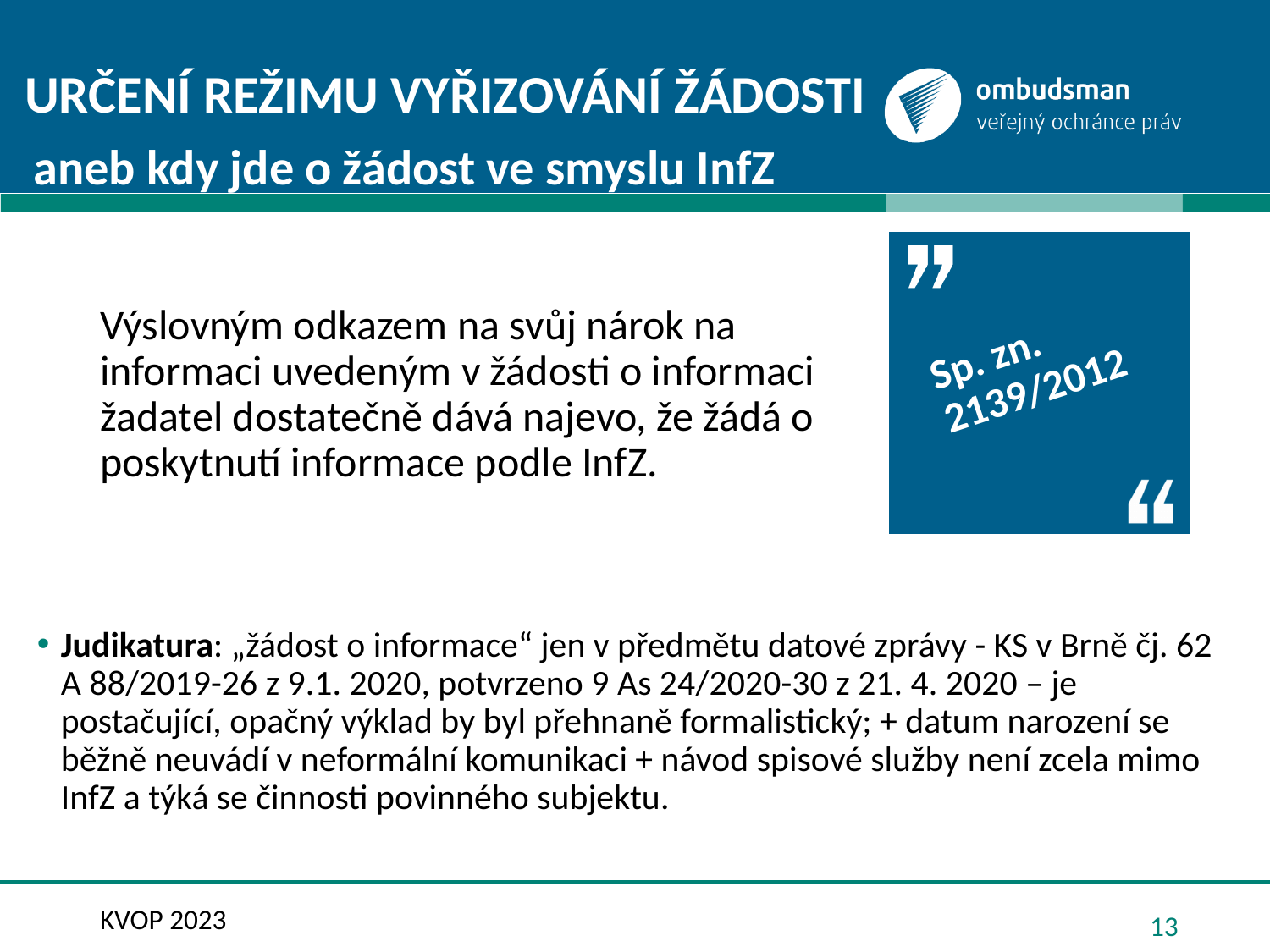

# Určení režimu vyřizování žádosti
aneb kdy jde o žádost ve smyslu InfZ

Výslovným odkazem na svůj nárok na informaci uvedeným v žádosti o informaci žadatel dostatečně dává najevo, že žádá o poskytnutí informace podle InfZ.

Sp. zn. 2139/2012

Judikatura: „žádost o informace“ jen v předmětu datové zprávy - KS v Brně čj. 62 A 88/2019-26 z 9.1. 2020, potvrzeno 9 As 24/2020-30 z 21. 4. 2020 – je postačující, opačný výklad by byl přehnaně formalistický; + datum narození se běžně neuvádí v neformální komunikaci + návod spisové služby není zcela mimo InfZ a týká se činnosti povinného subjektu.

KVOP 2023

13